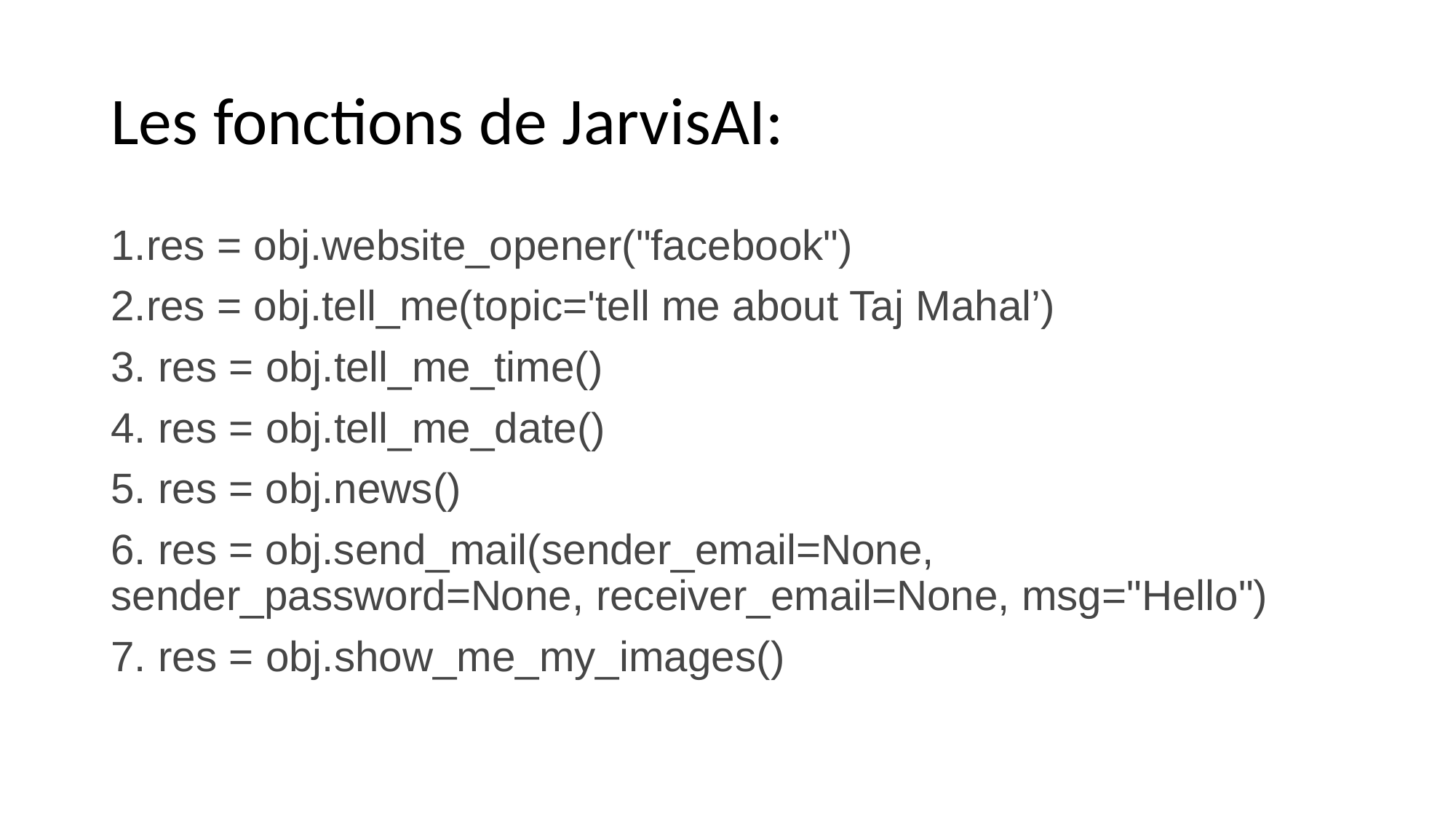

# Les fonctions de JarvisAI:
1.res = obj.website_opener("facebook")
2.res = obj.tell_me(topic='tell me about Taj Mahal’)
3. res = obj.tell_me_time()
4. res = obj.tell_me_date()
5. res = obj.news()
6. res = obj.send_mail(sender_email=None, sender_password=None, receiver_email=None, msg="Hello")
7. res = obj.show_me_my_images()